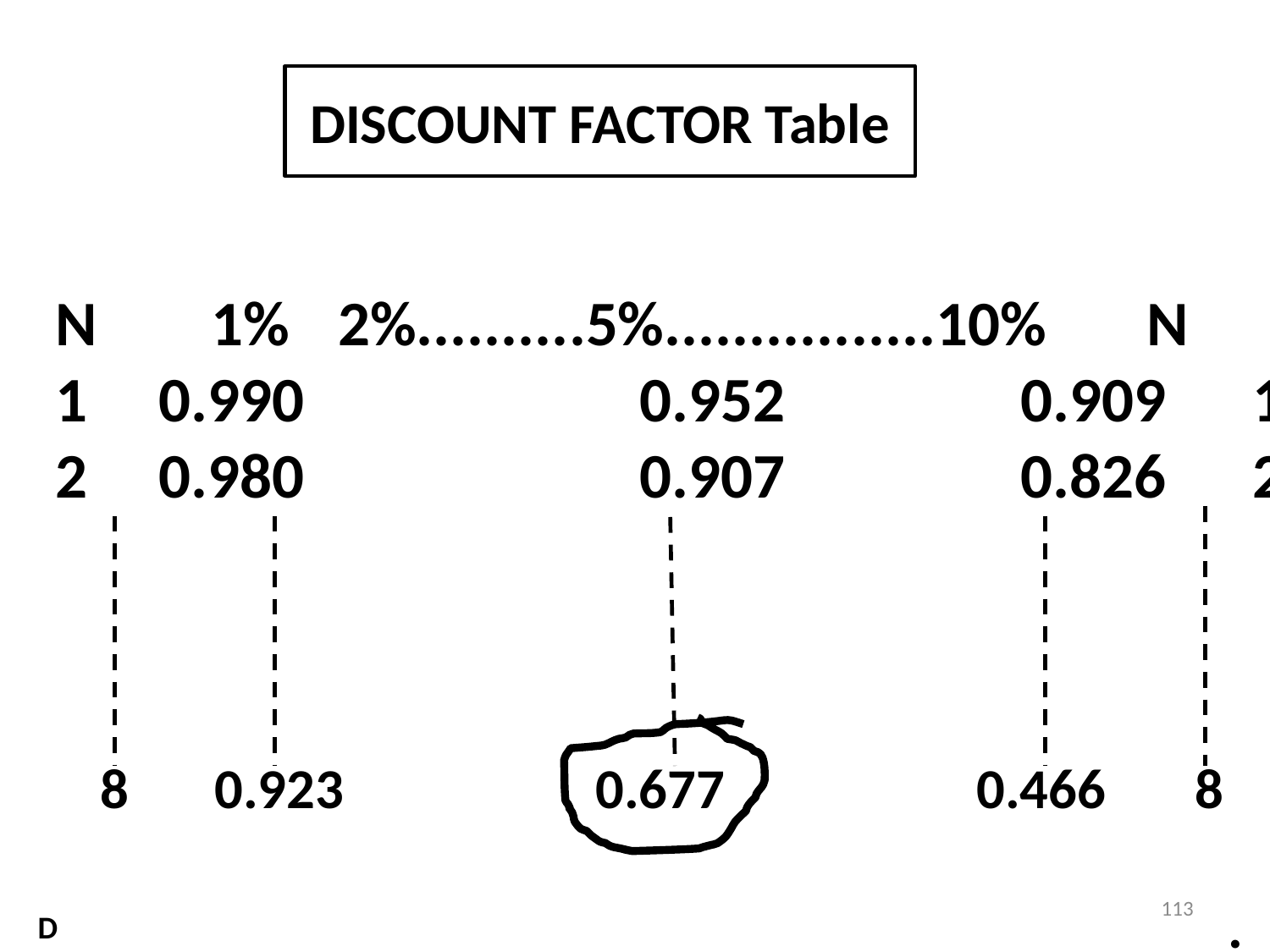

DISCOUNT FACTOR Table
N	  1%	  2%..........5%................10%       N
0.990		       0.952		       0.909      1
0.980		       0.907		       0.826      2

 8	0.923	          0.677	          0.466       8
113
.
D